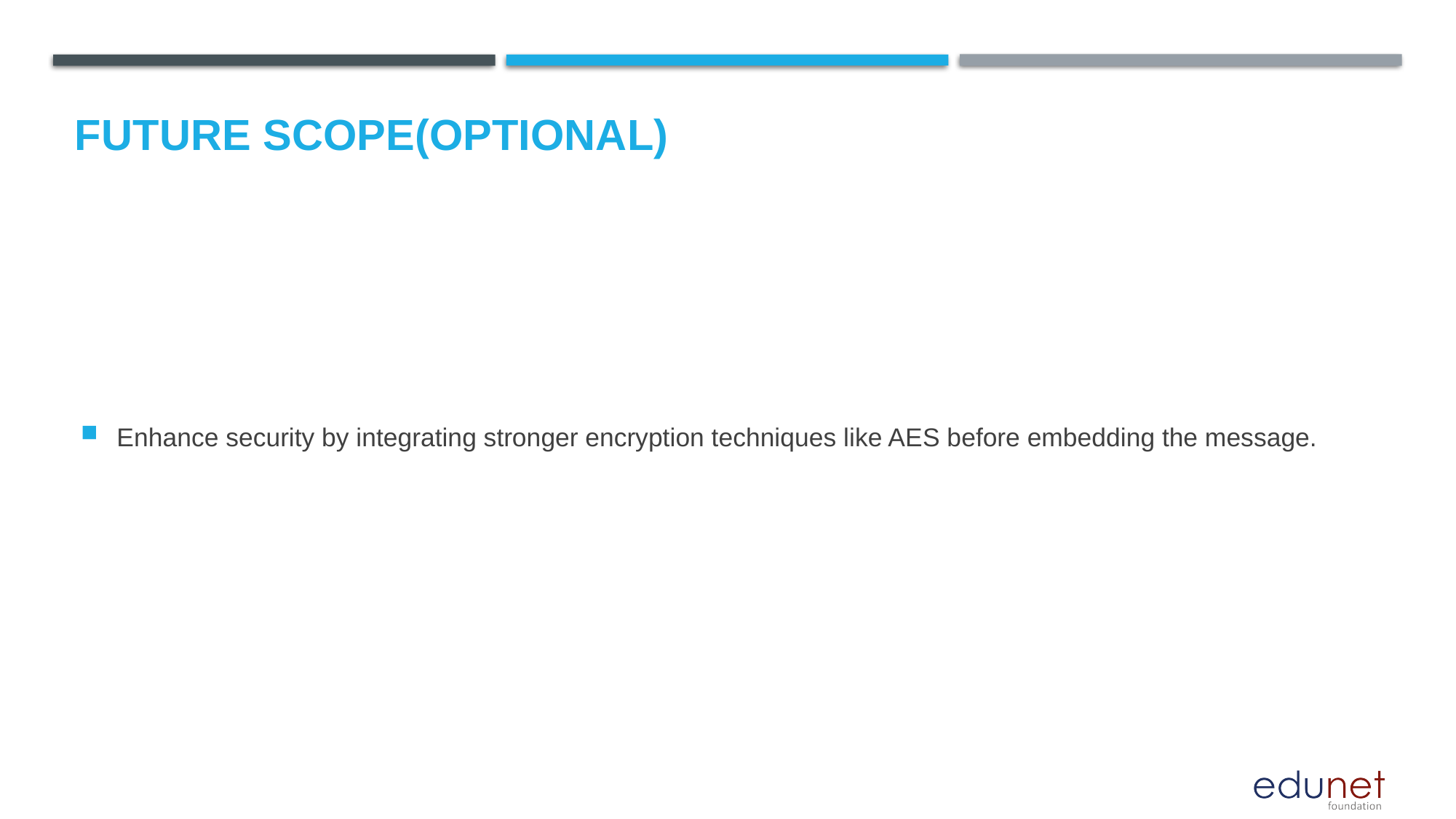

Future scope(optional)
Enhance security by integrating stronger encryption techniques like AES before embedding the message.